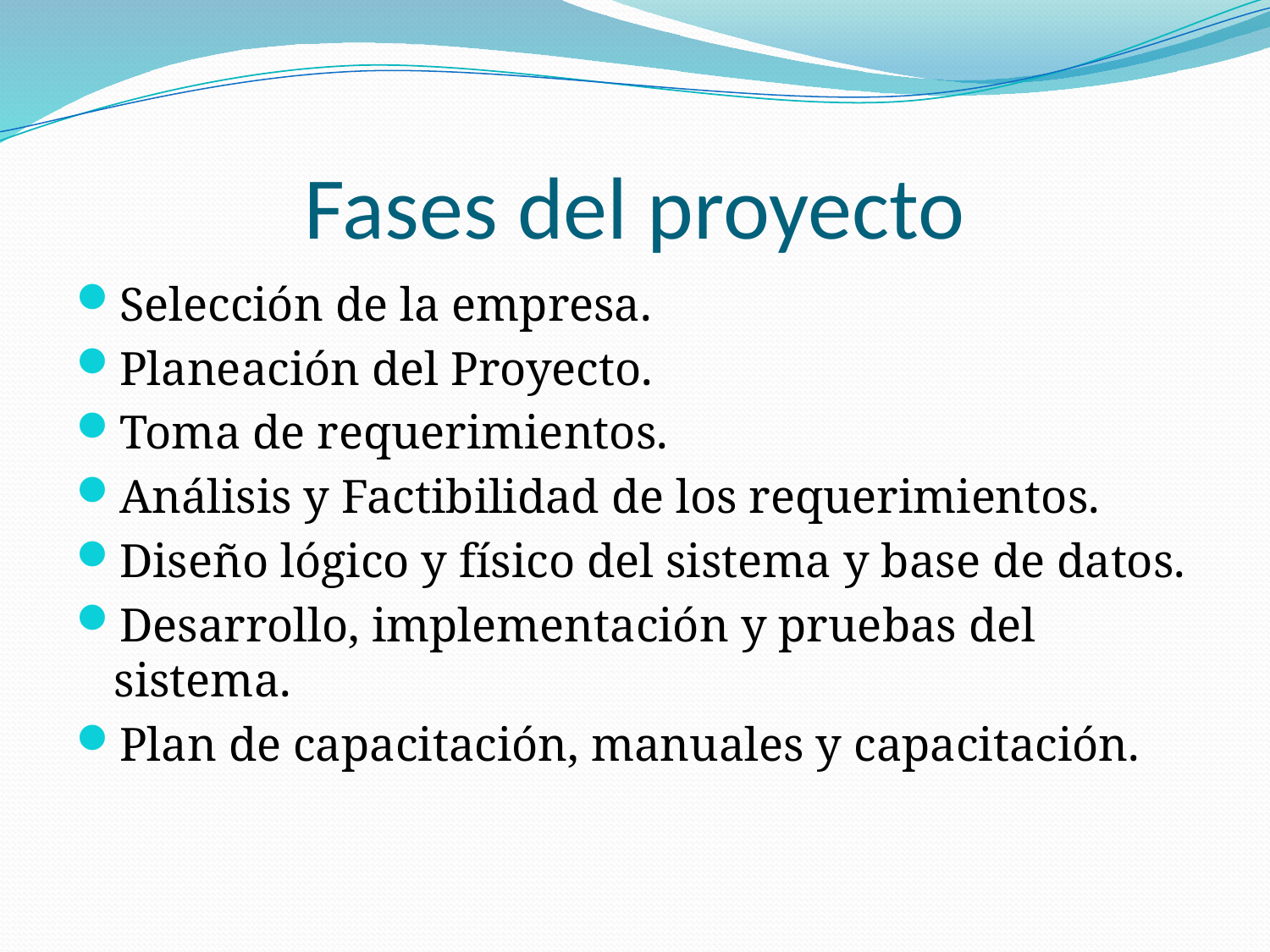

# Fases del proyecto
Selección de la empresa.
Planeación del Proyecto.
Toma de requerimientos.
Análisis y Factibilidad de los requerimientos.
Diseño lógico y físico del sistema y base de datos.
Desarrollo, implementación y pruebas del sistema.
Plan de capacitación, manuales y capacitación.